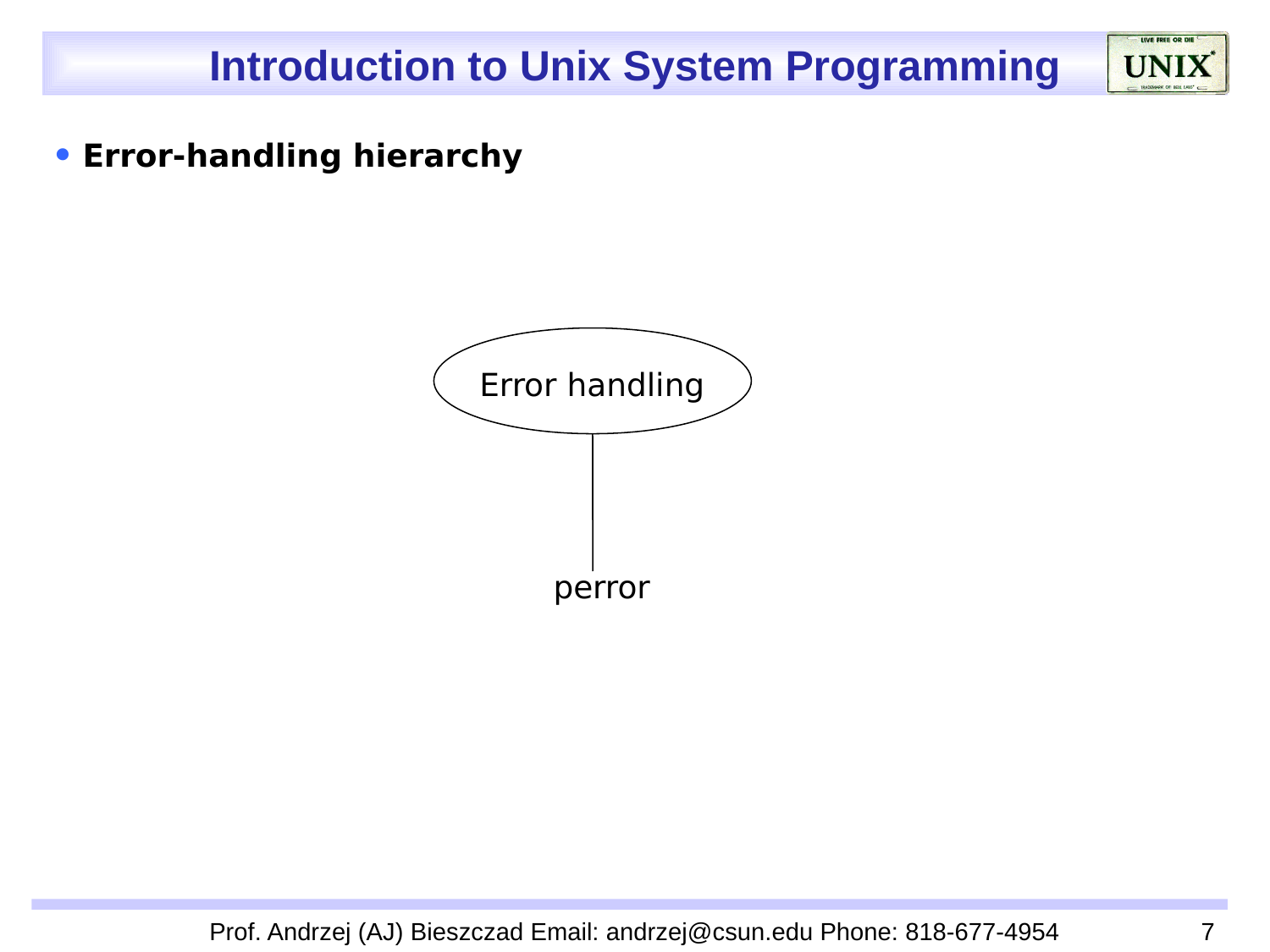

• Error-handling hierarchy

Error handling

perror
Prof. Andrzej (AJ) Bieszczad Email: andrzej@csun.edu Phone: 818-677-4954
7